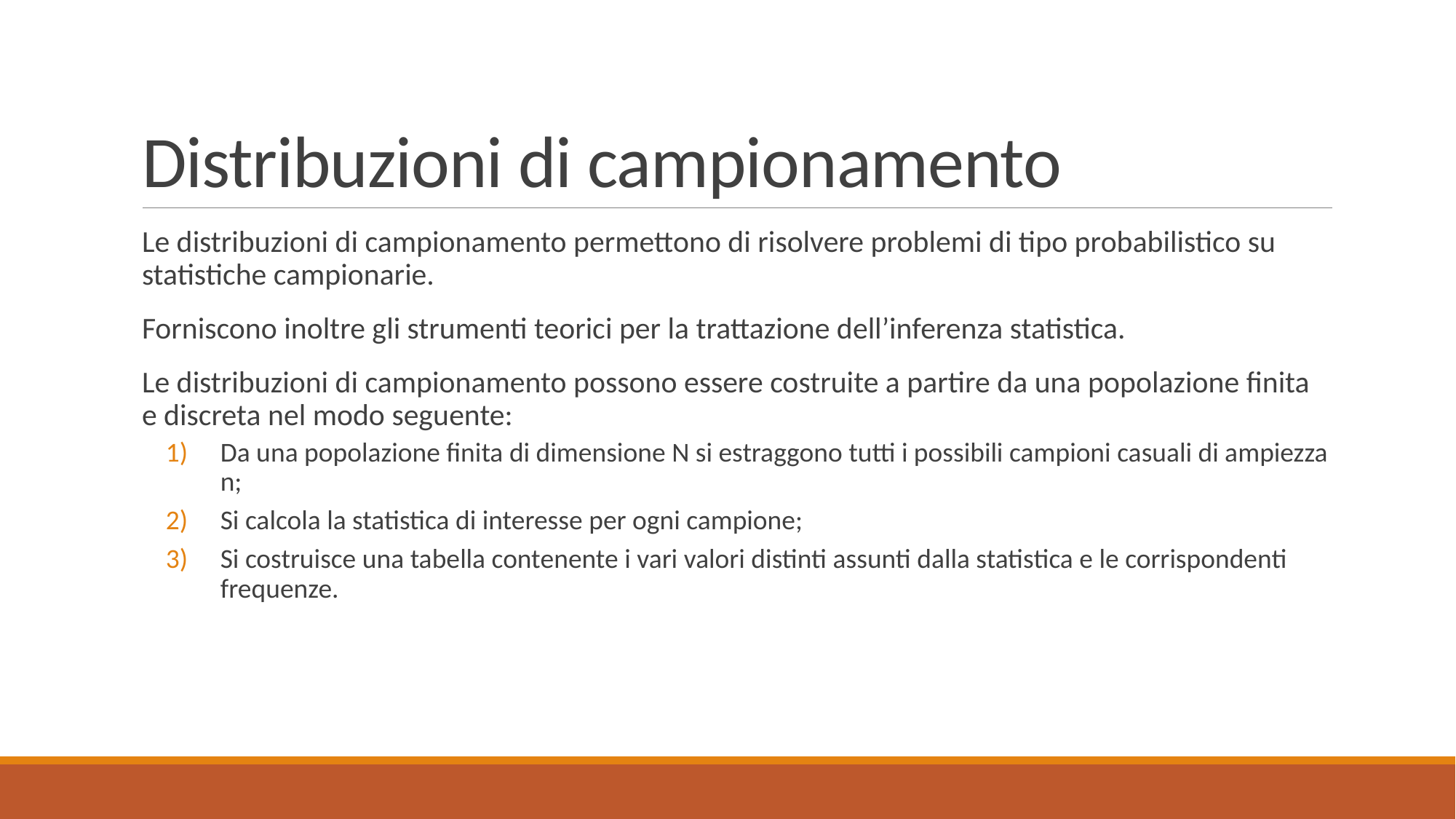

# Distribuzioni di campionamento
Le distribuzioni di campionamento permettono di risolvere problemi di tipo probabilistico su statistiche campionarie.
Forniscono inoltre gli strumenti teorici per la trattazione dell’inferenza statistica.
Le distribuzioni di campionamento possono essere costruite a partire da una popolazione finita e discreta nel modo seguente:
Da una popolazione finita di dimensione N si estraggono tutti i possibili campioni casuali di ampiezza n;
Si calcola la statistica di interesse per ogni campione;
Si costruisce una tabella contenente i vari valori distinti assunti dalla statistica e le corrispondenti frequenze.